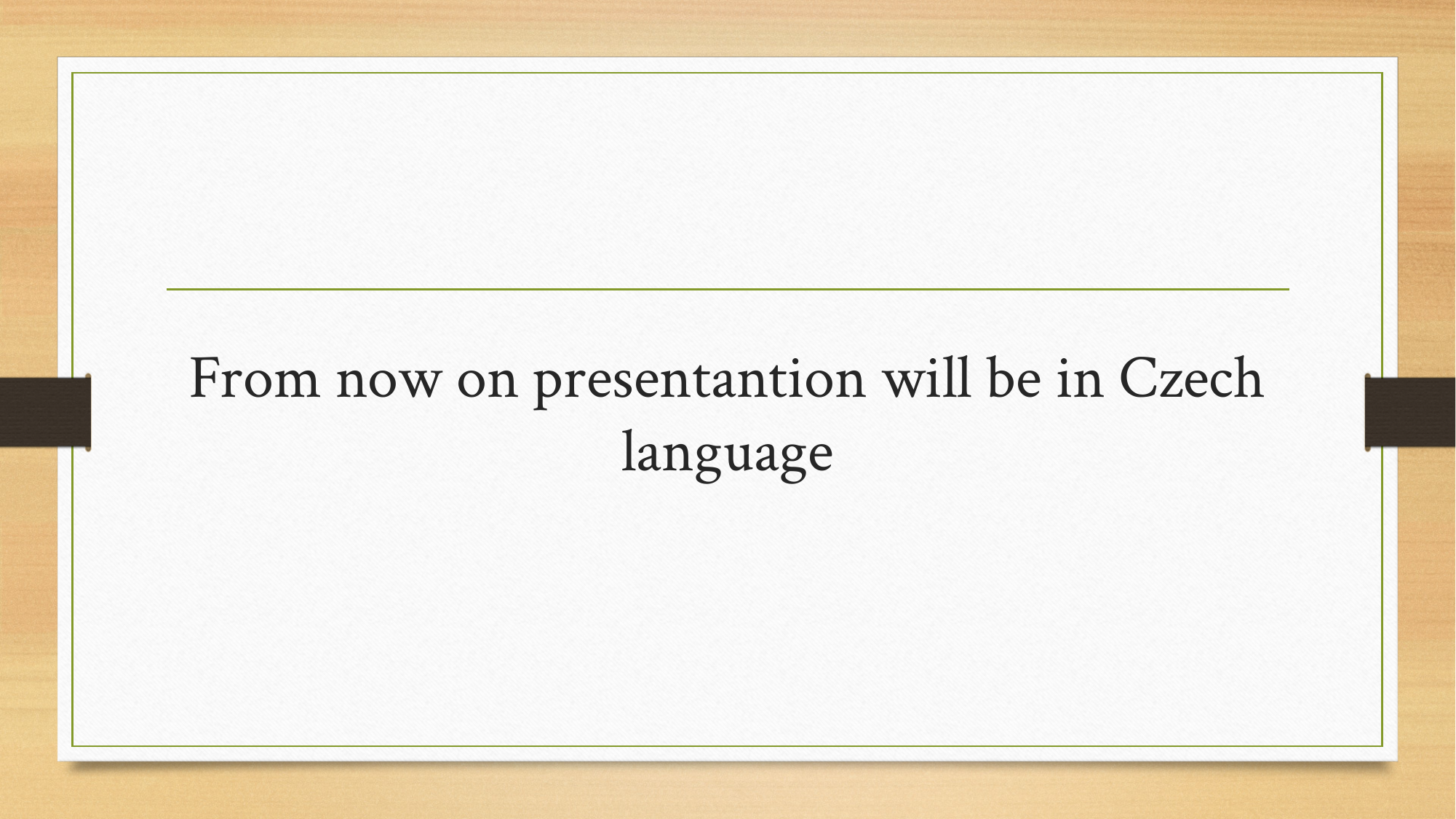

# From now on presentantion will be in Czech language